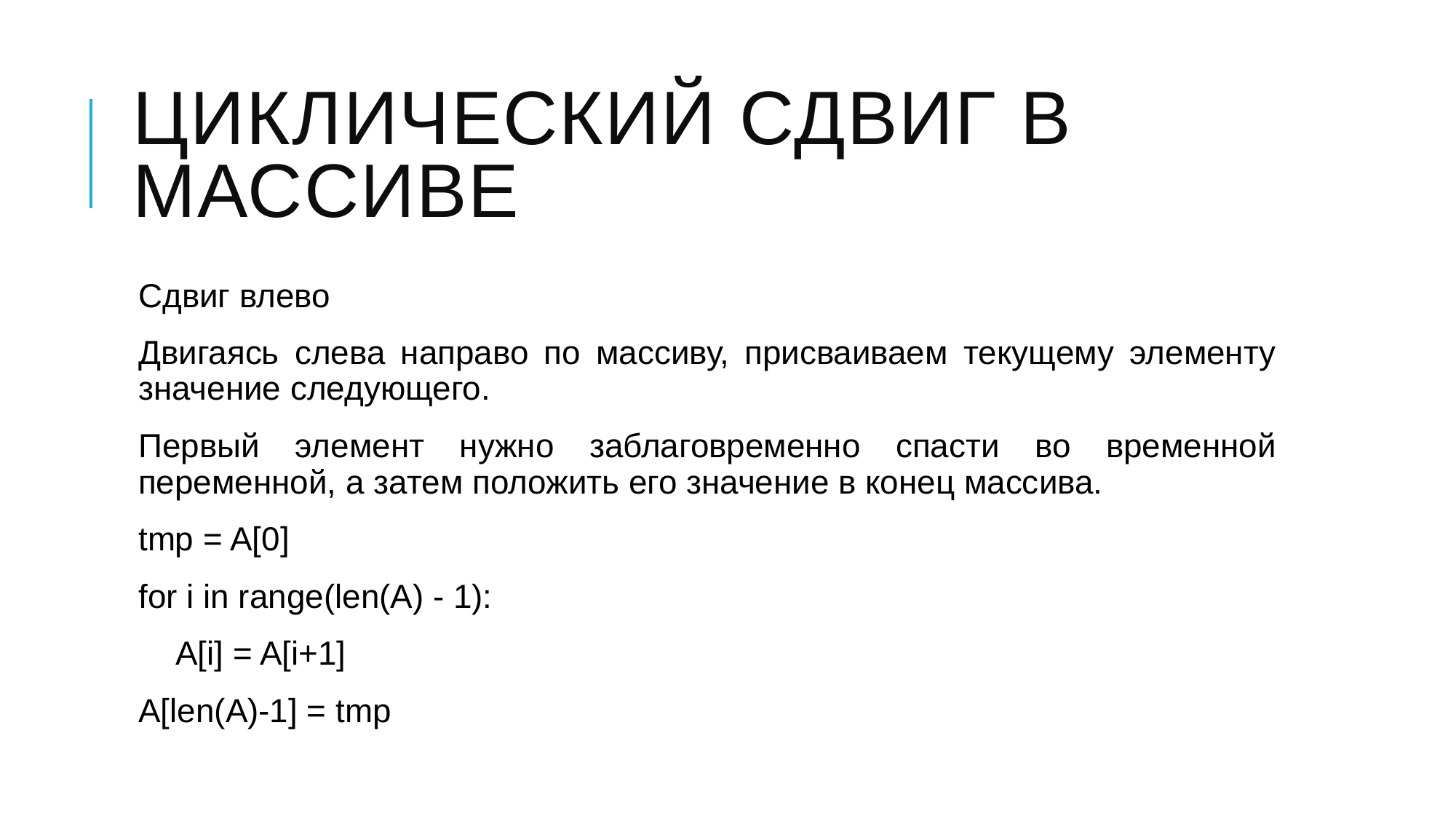

# Циклический сдвиг в массиве
Сдвиг влево
Двигаясь слева направо по массиву, присваиваем текущему элементу значение следующего.
Первый элемент нужно заблаговременно спасти во временной переменной, а затем положить его значение в конец массива.
tmp = A[0]
for i in range(len(A) - 1):
    A[i] = A[i+1]
A[len(A)-1] = tmp